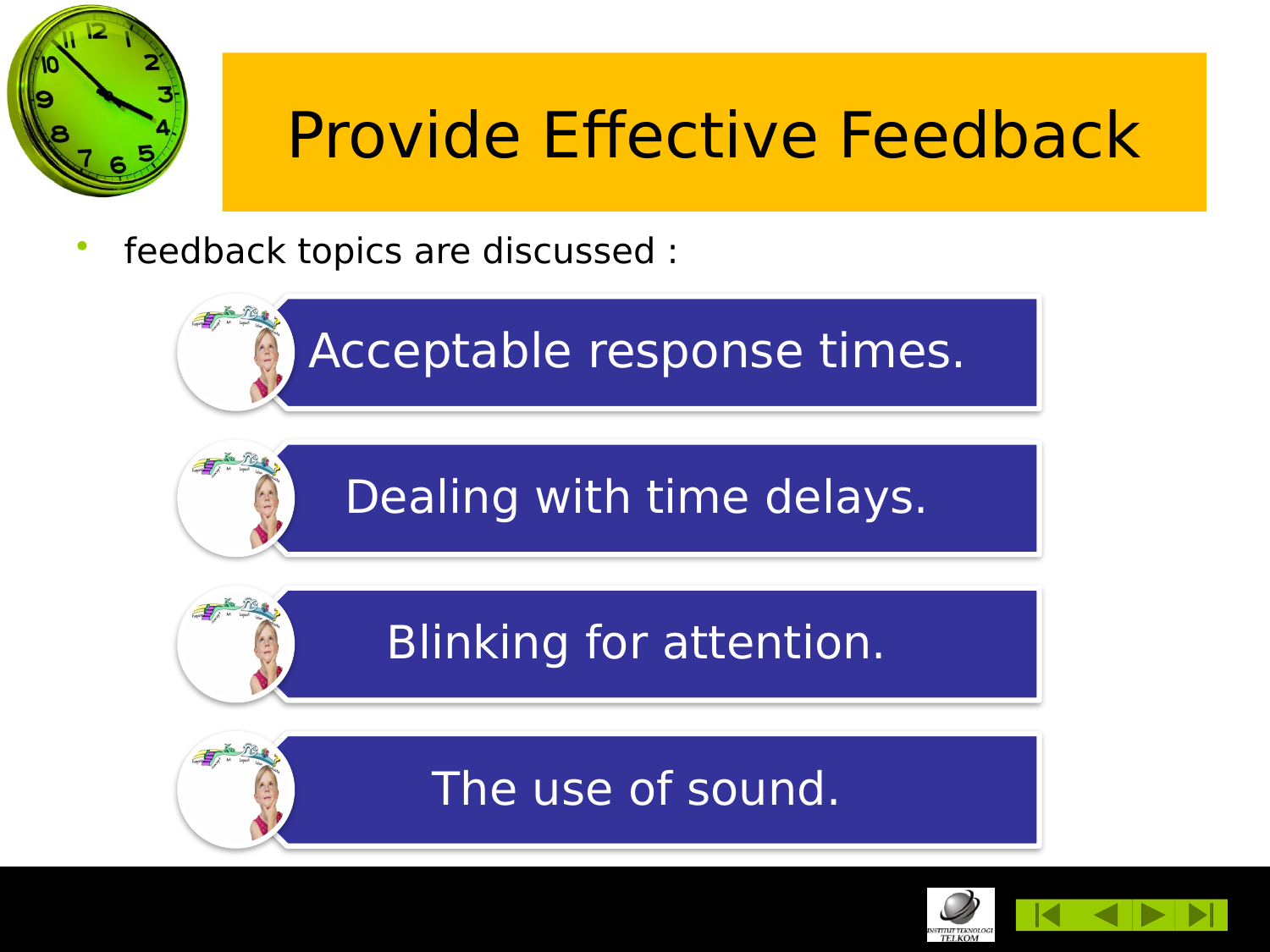

# Provide Effective Feedback
feedback topics are discussed :

Acceptable response times.
Dealing with time delays.
Blinking for attention.
The use of sound.